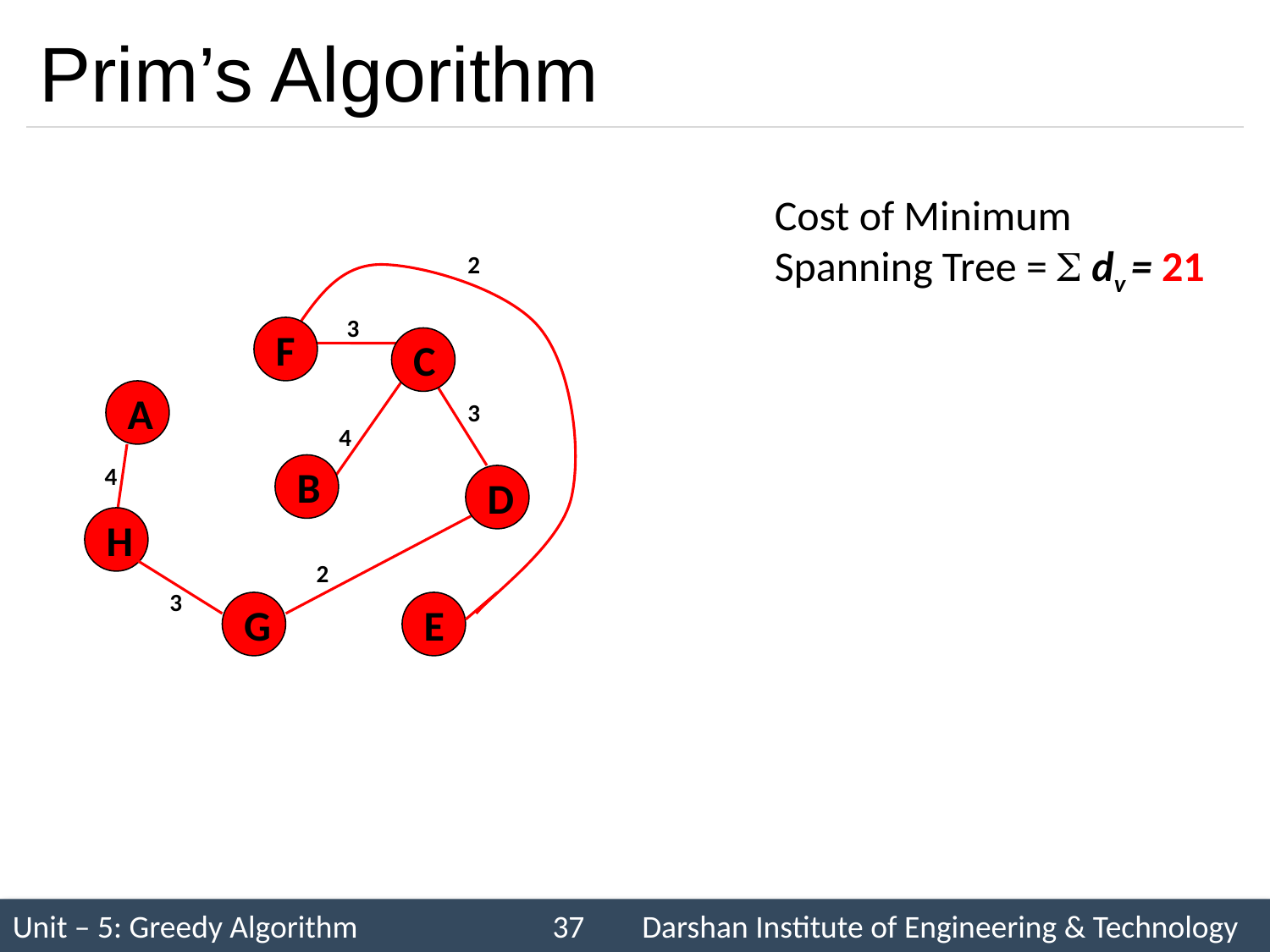

# Prim’s Algorithm
Cost of Minimum Spanning Tree = Σ dv = 21
2

3
F
C

A

3

4

4
B
D
H

2

3
G
E